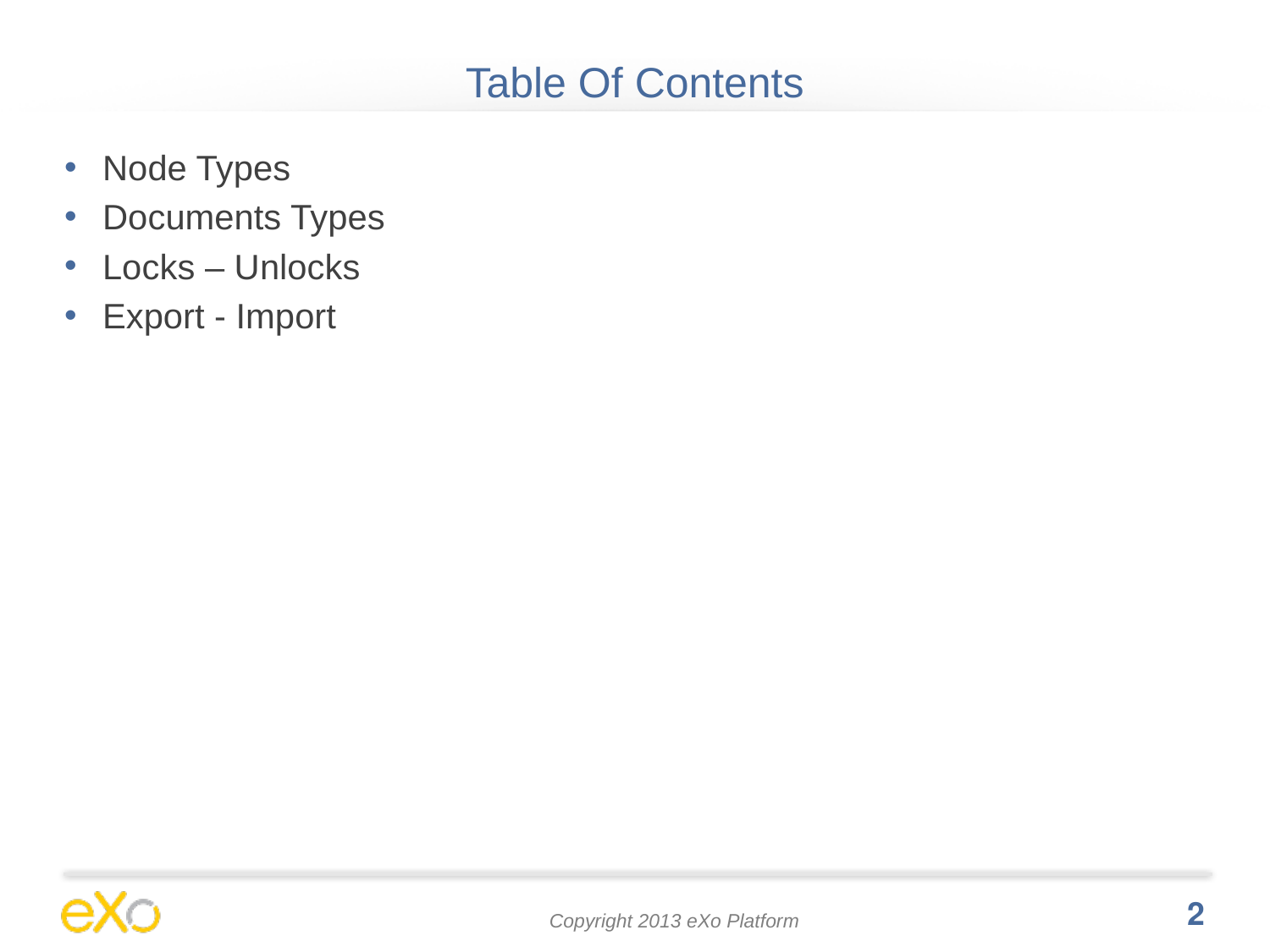

# Table Of Contents
Node Types
Documents Types
Locks – Unlocks
Export - Import
2
Copyright 2013 eXo Platform